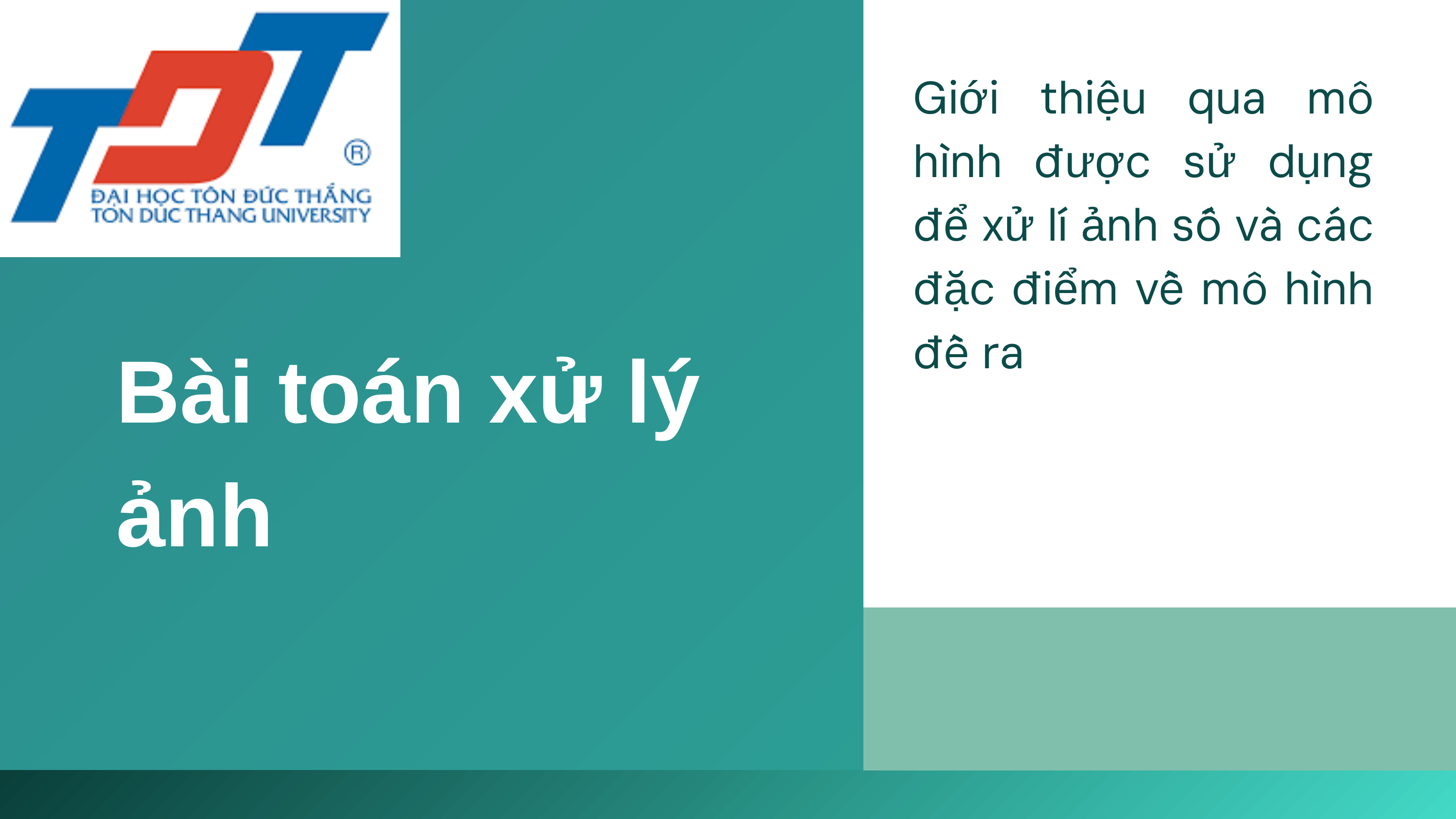

Giới thiệu qua mô hình được sử dụng để xử lí ảnh số và các đặc điểm về mô hình đề ra
Bài toán xử lý ảnh